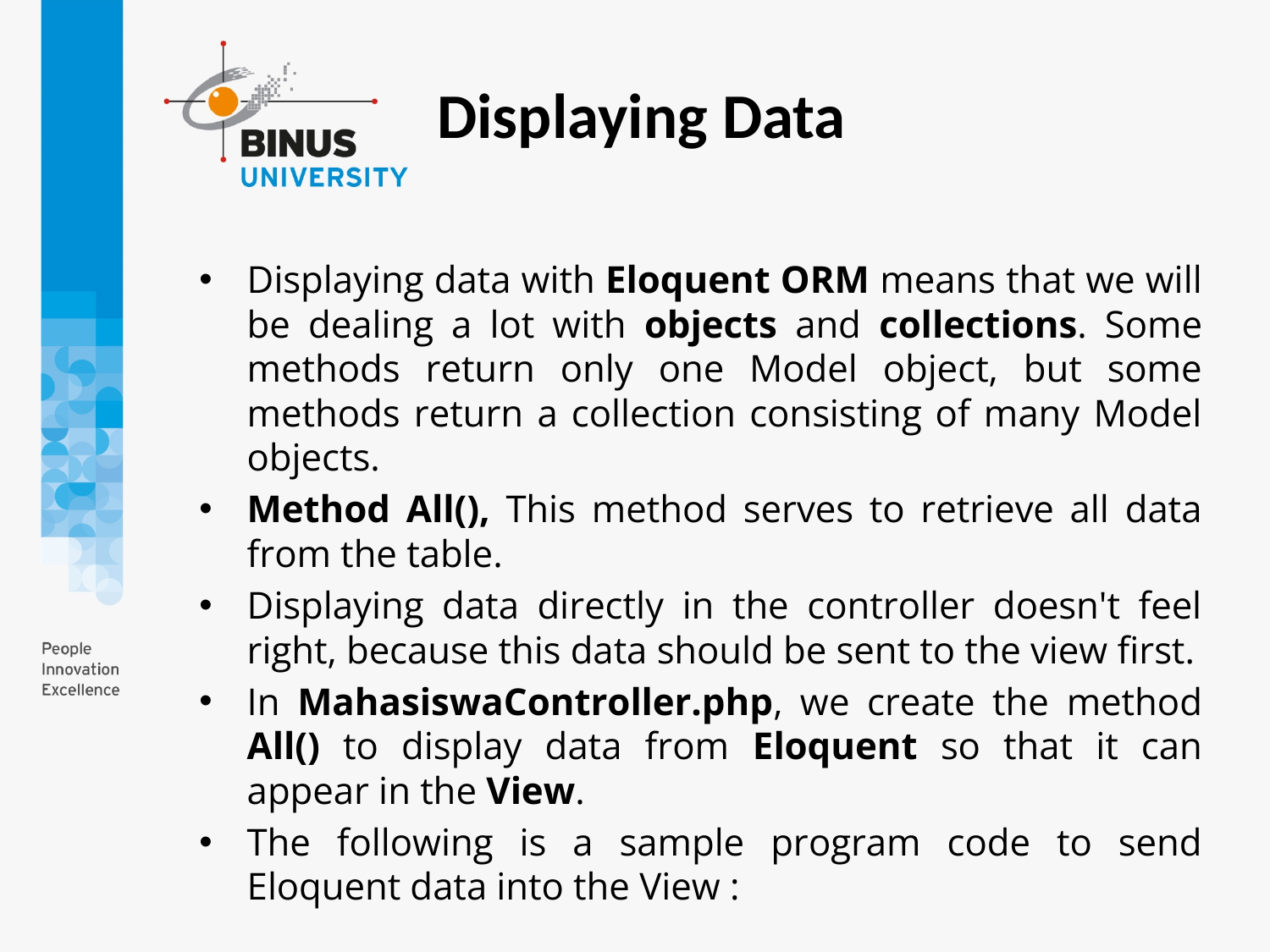

Displaying Data
Displaying data with Eloquent ORM means that we will be dealing a lot with objects and collections. Some methods return only one Model object, but some methods return a collection consisting of many Model objects.
Method All(), This method serves to retrieve all data from the table.
Displaying data directly in the controller doesn't feel right, because this data should be sent to the view first.
In MahasiswaController.php, we create the method All() to display data from Eloquent so that it can appear in the View.
The following is a sample program code to send Eloquent data into the View :